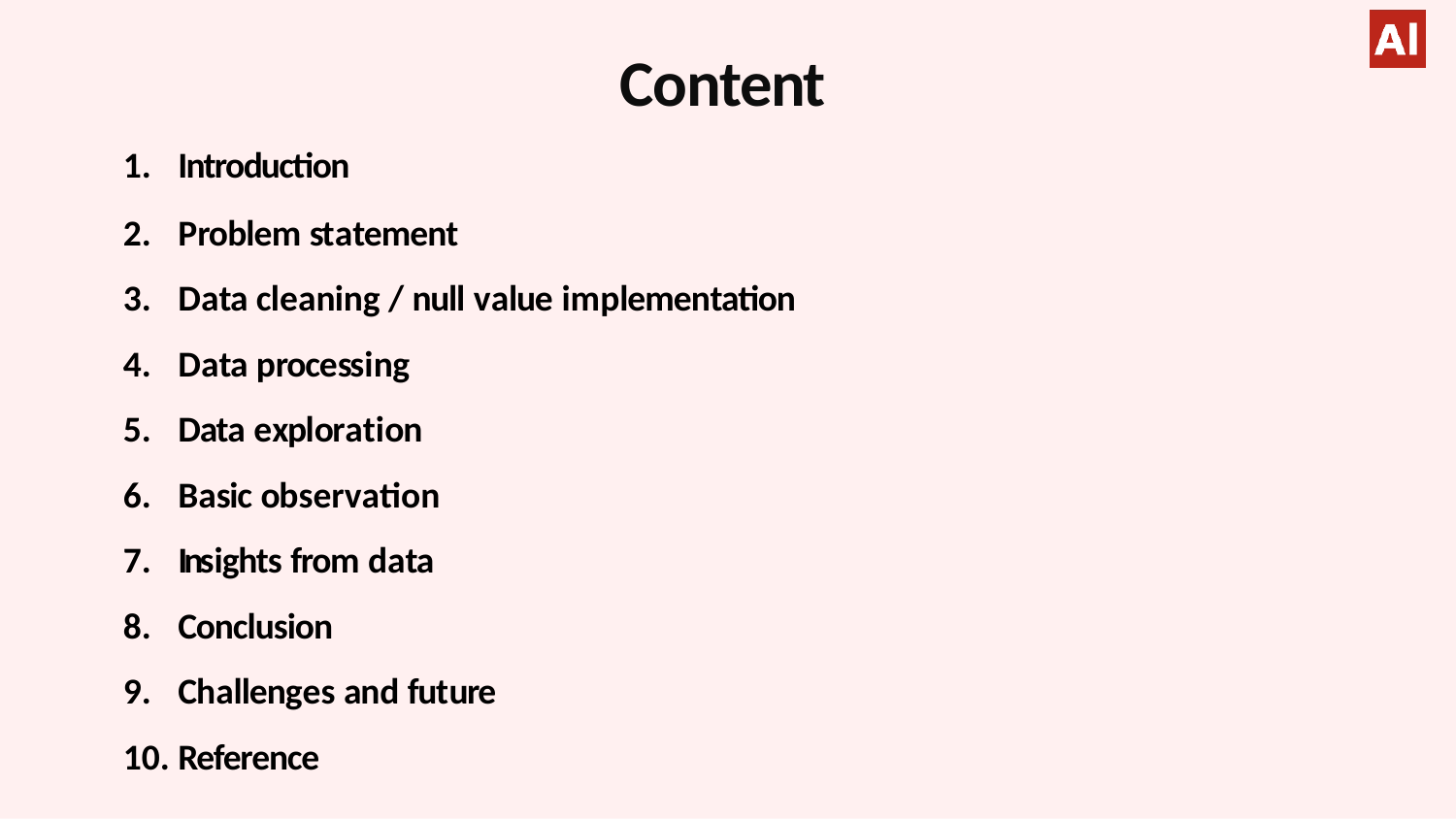

# Content
Introduction
Problem statement
Data cleaning / null value implementation
Data processing
Data exploration
Basic observation
Insights from data
Conclusion
Challenges and future
Reference